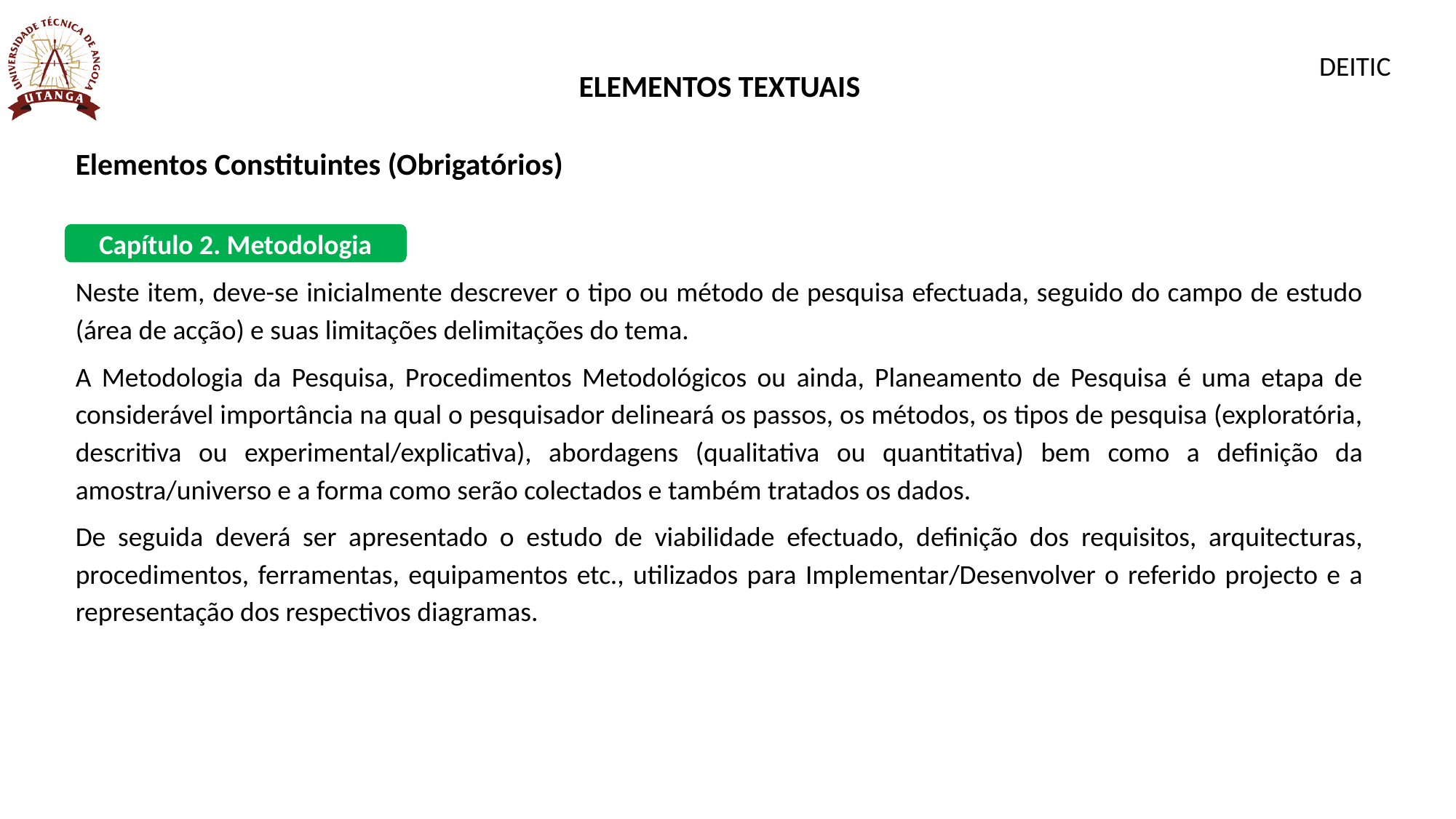

DEITIC
ELEMENTOS TEXTUAIS
Elementos Constituintes (Obrigatórios)
Capítulo 2. Metodologia
Neste item, deve-se inicialmente descrever o tipo ou método de pesquisa efectuada, seguido do campo de estudo (área de acção) e suas limitações delimitações do tema.
A Metodologia da Pesquisa, Procedimentos Metodológicos ou ainda, Planeamento de Pesquisa é uma etapa de considerável importância na qual o pesquisador delineará os passos, os métodos, os tipos de pesquisa (exploratória, descritiva ou experimental/explicativa), abordagens (qualitativa ou quantitativa) bem como a definição da amostra/universo e a forma como serão colectados e também tratados os dados.
De seguida deverá ser apresentado o estudo de viabilidade efectuado, definição dos requisitos, arquitecturas, procedimentos, ferramentas, equipamentos etc., utilizados para Implementar/Desenvolver o referido projecto e a representação dos respectivos diagramas.